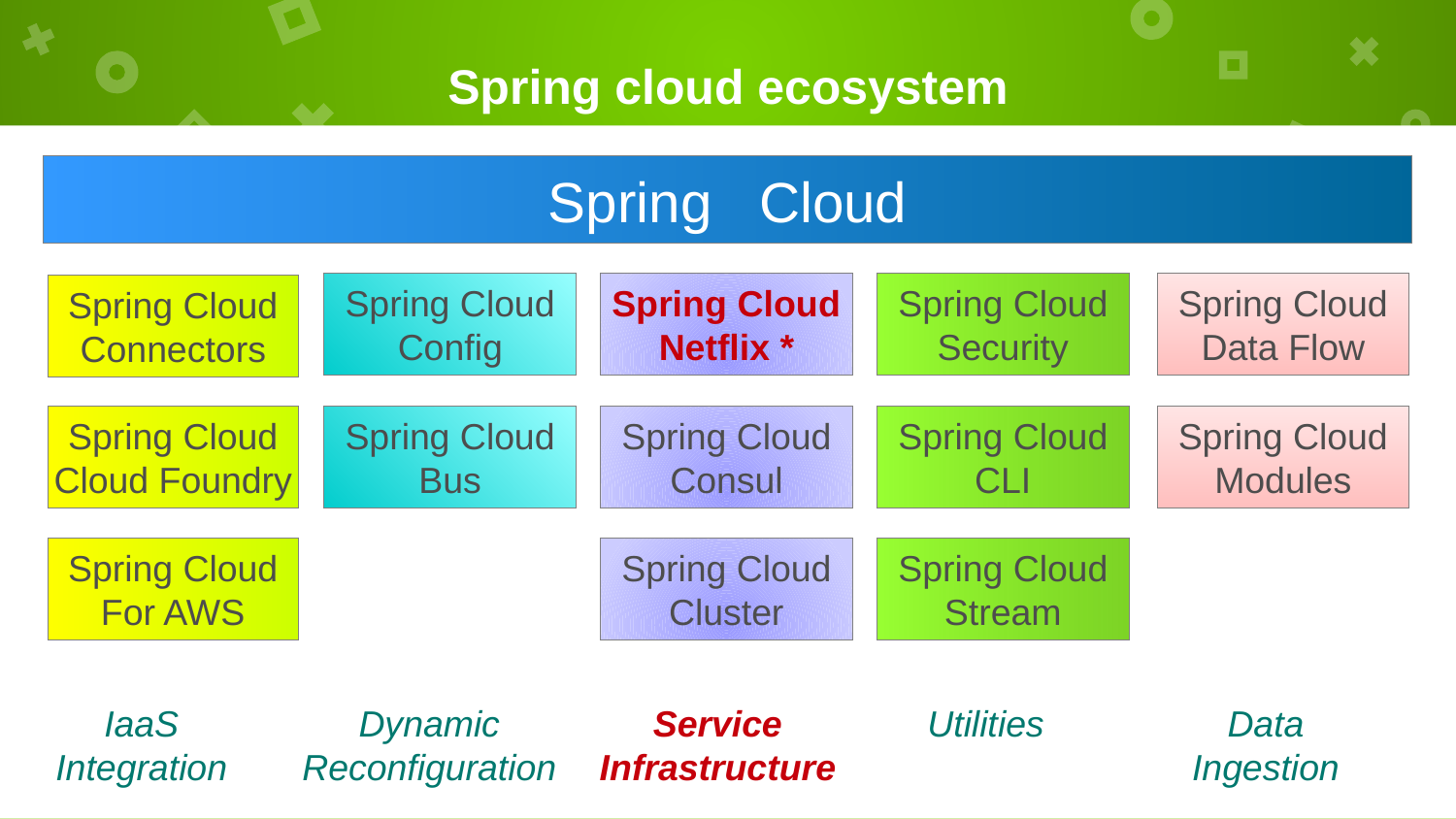

# Spring cloud ecosystem
Spring   Cloud
Spring Cloud
Config
Spring Cloud
Netflix *
Spring Cloud
Security
Spring Cloud
Data Flow
Spring Cloud
Connectors
Spring Cloud
Cloud Foundry
Spring Cloud
Bus
Spring Cloud
Consul
Spring Cloud
CLI
Spring Cloud
Modules
Spring Cloud
For AWS
Spring Cloud
Cluster
Spring Cloud
Stream
IaaS
Integration

Dynamic
Reconfiguration

Service
Infrastructure
Utilities

Data
Ingestion